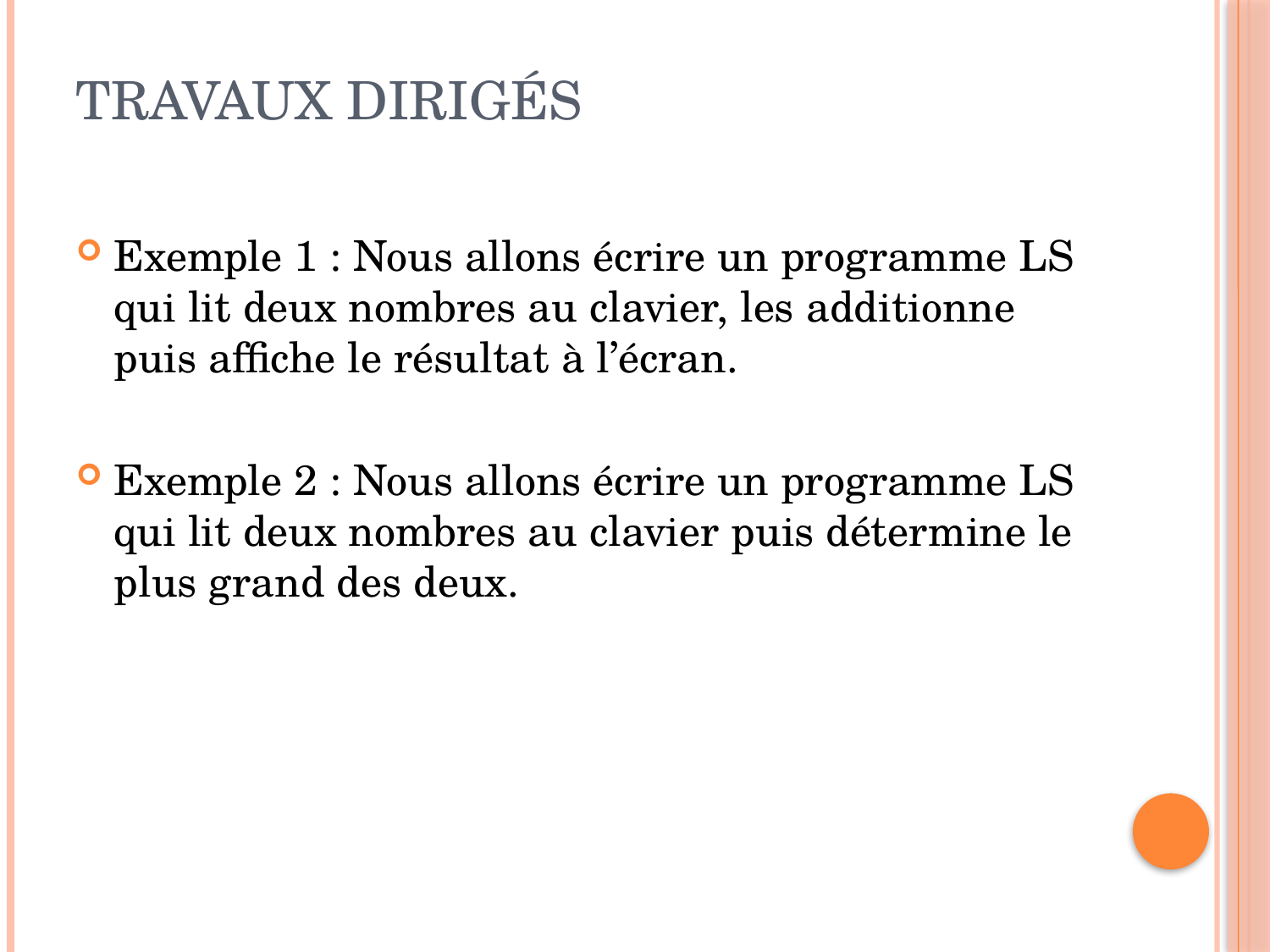

# Travaux Dirigés
Exemple 1 : Nous allons écrire un programme LS qui lit deux nombres au clavier, les additionne puis affiche le résultat à l’écran.

Exemple 2 : Nous allons écrire un programme LS qui lit deux nombres au clavier puis détermine le plus grand des deux.